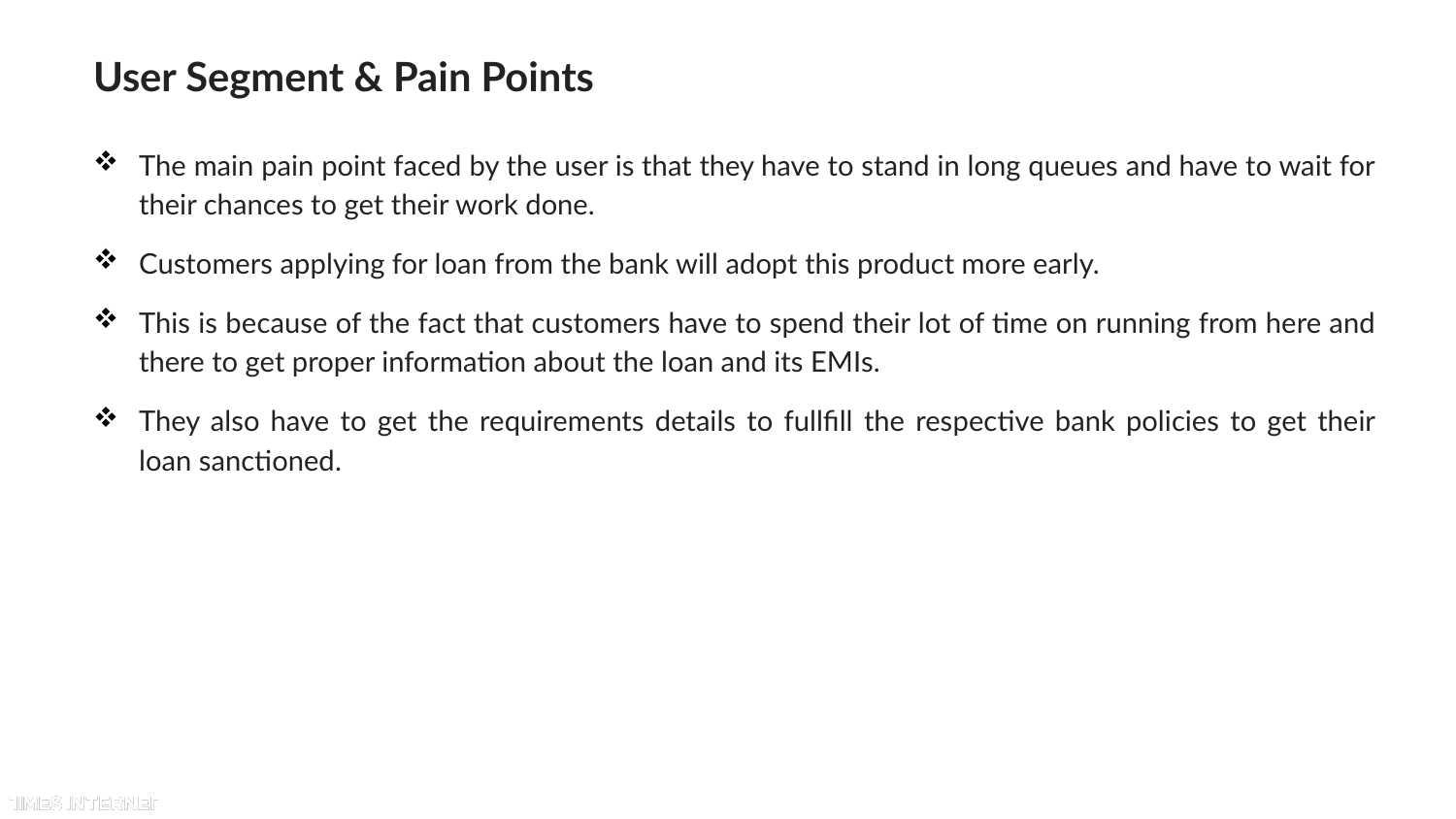

# User Segment & Pain Points
The main pain point faced by the user is that they have to stand in long queues and have to wait for their chances to get their work done.
Customers applying for loan from the bank will adopt this product more early.
This is because of the fact that customers have to spend their lot of time on running from here and there to get proper information about the loan and its EMIs.
They also have to get the requirements details to fullfill the respective bank policies to get their loan sanctioned.